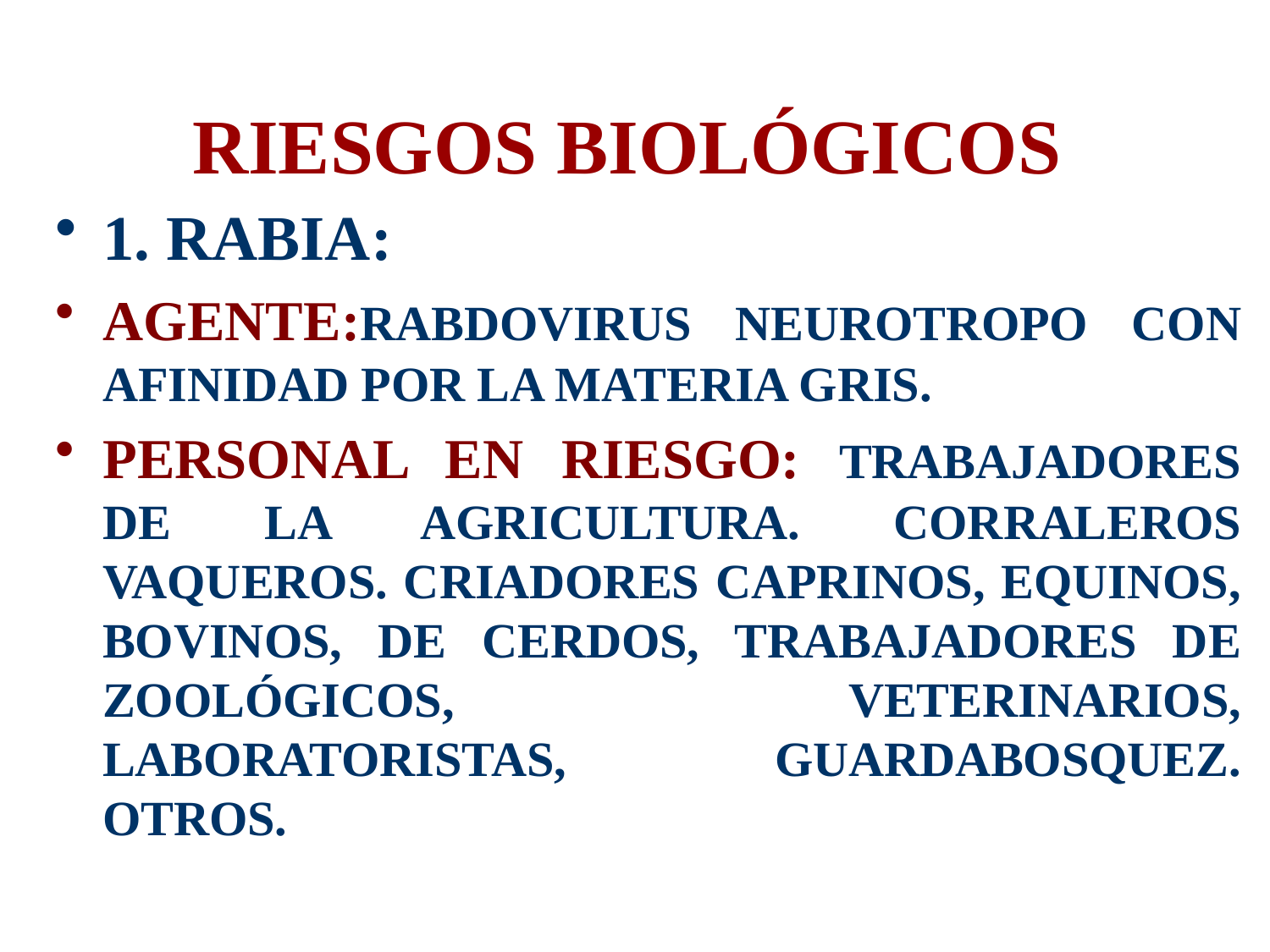

# RIESGOS BIOLÓGICOS
1. RABIA:
AGENTE:RABDOVIRUS NEUROTROPO CON AFINIDAD POR LA MATERIA GRIS.
PERSONAL EN RIESGO: TRABAJADORES DE LA AGRICULTURA. CORRALEROS VAQUEROS. CRIADORES CAPRINOS, EQUINOS, BOVINOS, DE CERDOS, TRABAJADORES DE ZOOLÓGICOS, VETERINARIOS, LABORATORISTAS, GUARDABOSQUEZ. OTROS.